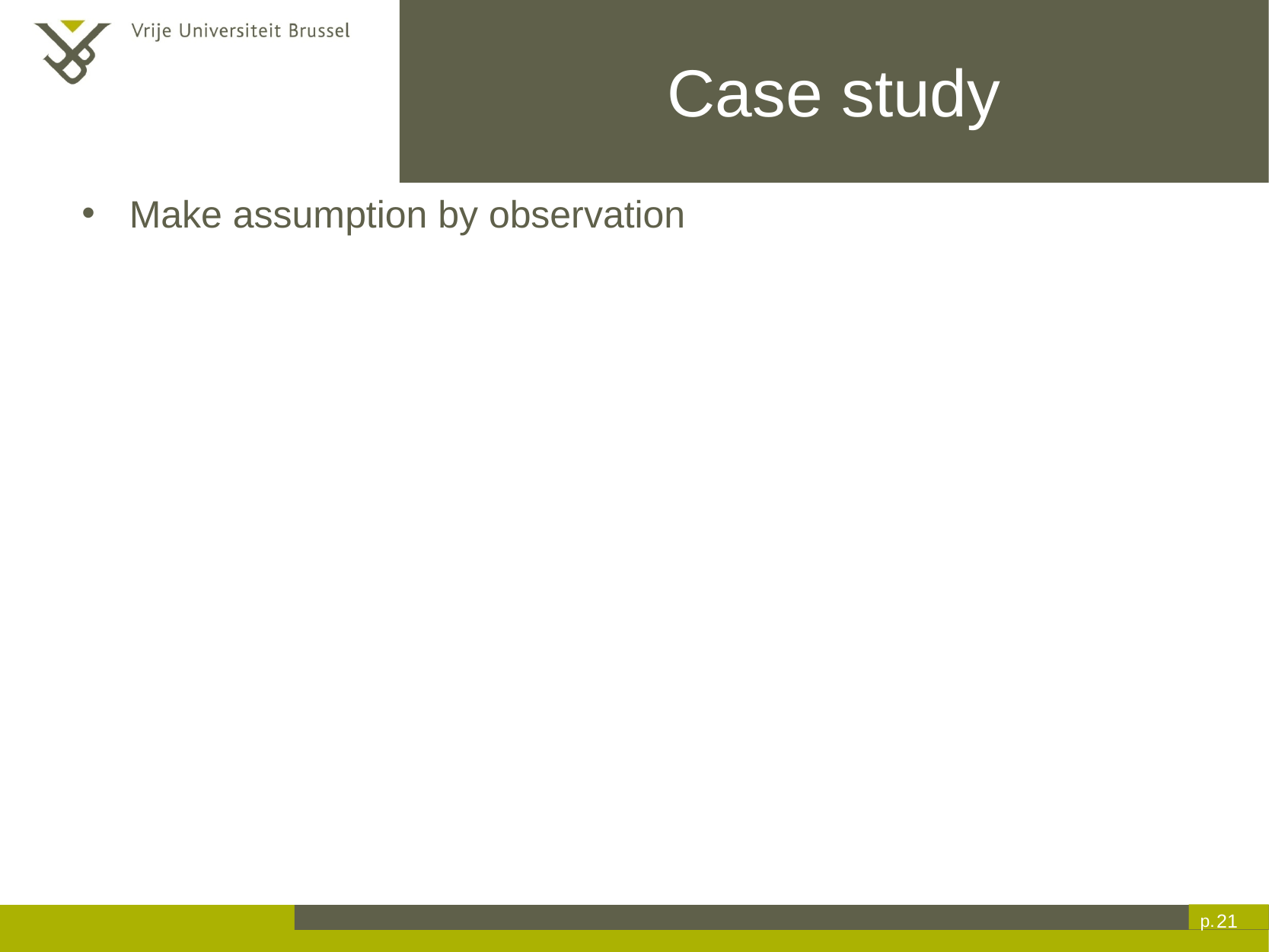

# Case study
Make assumption by observation

21